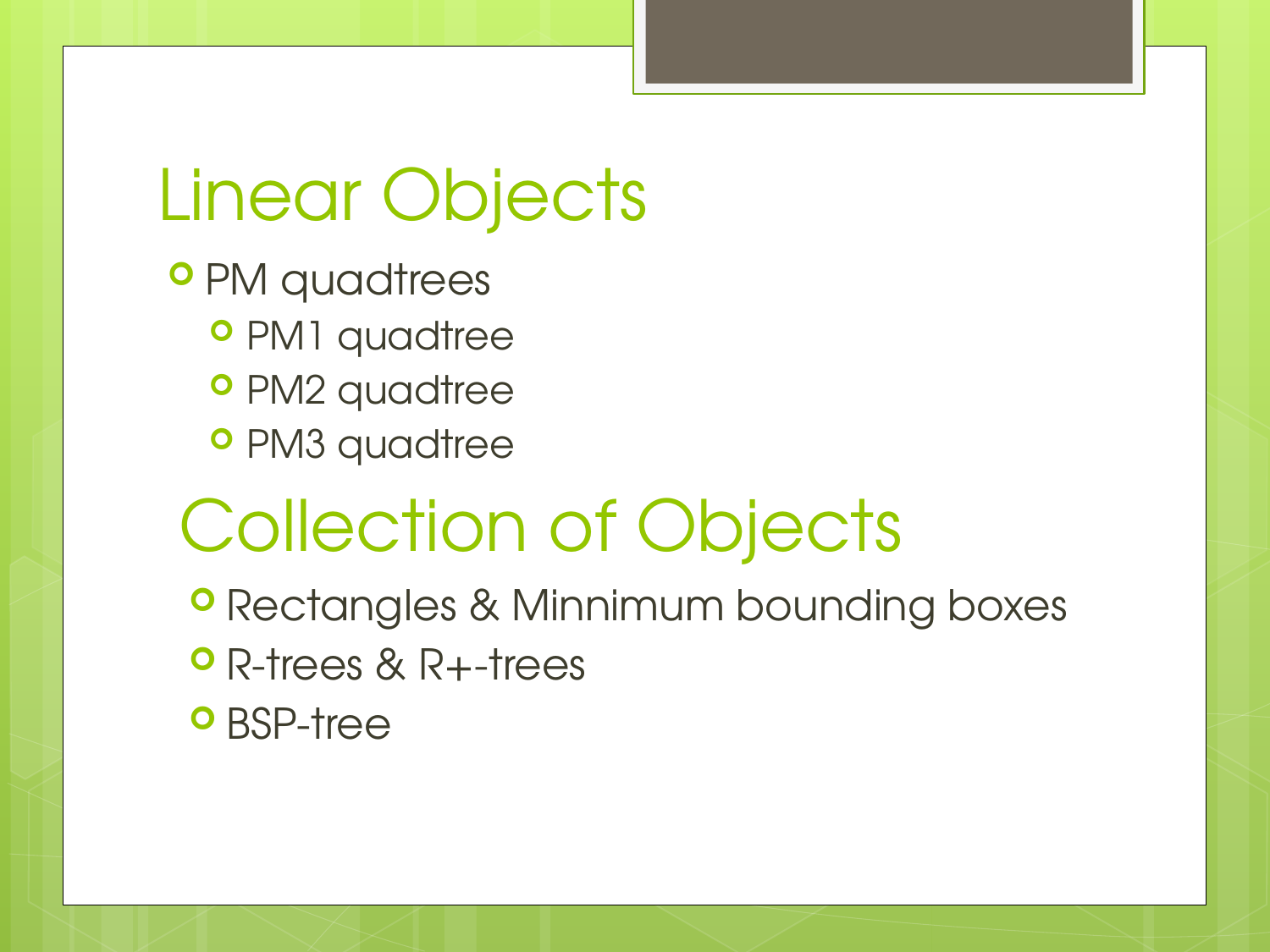

# Linear Objects
PM quadtrees
PM1 quadtree
PM2 quadtree
PM3 quadtree
Collection of Objects
Rectangles & Minnimum bounding boxes
R-trees & R+-trees
BSP-tree